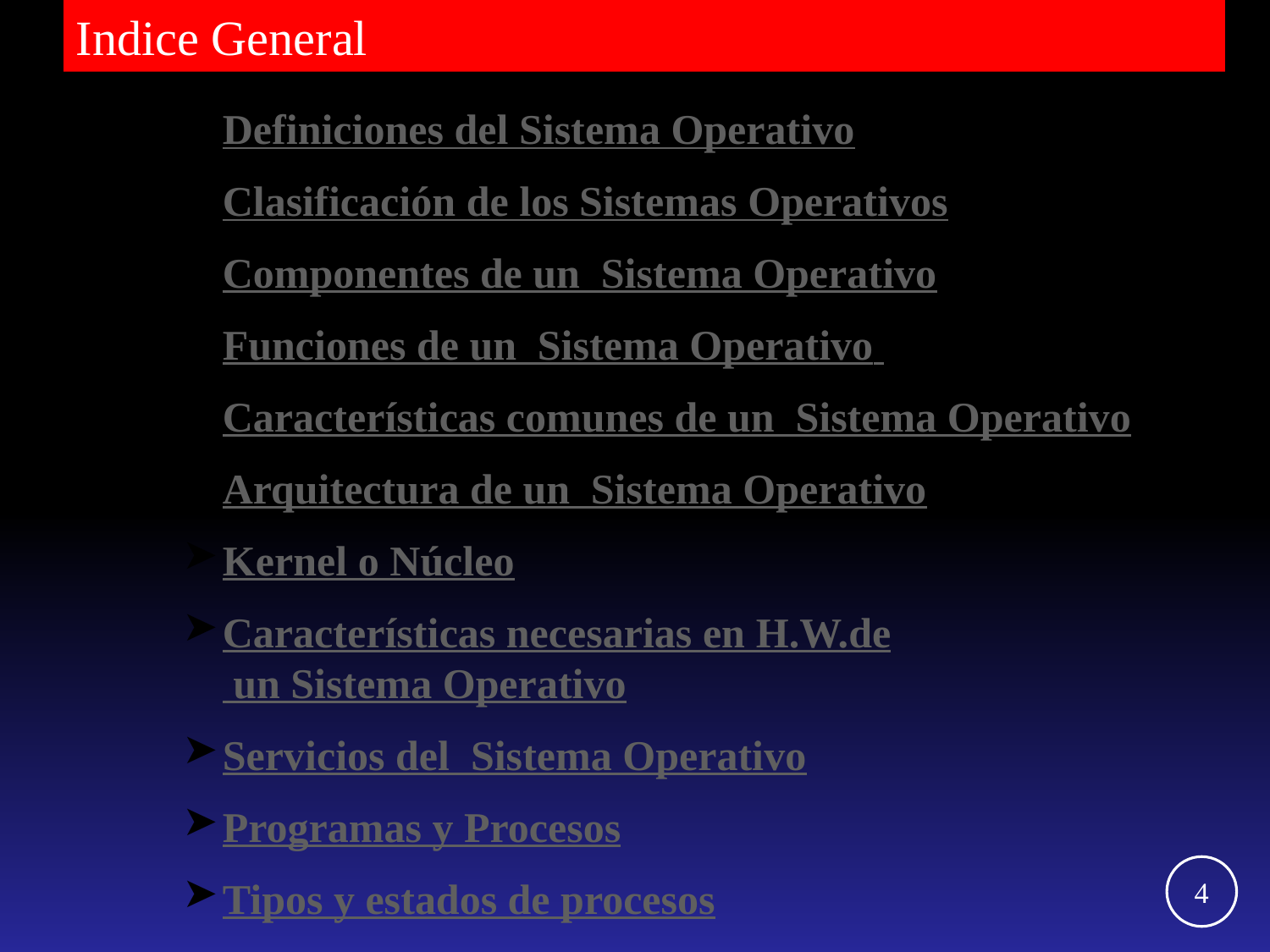

Indice General
Definiciones del Sistema Operativo
Clasificación de los Sistemas Operativos
Componentes de un  Sistema Operativo
Funciones de un  Sistema Operativo
Características comunes de un  Sistema Operativo
Arquitectura de un  Sistema Operativo
Kernel o Núcleo
Características necesarias en H.W.de un Sistema Operativo
Servicios del  Sistema Operativo
Programas y Procesos
Tipos y estados de procesos
4